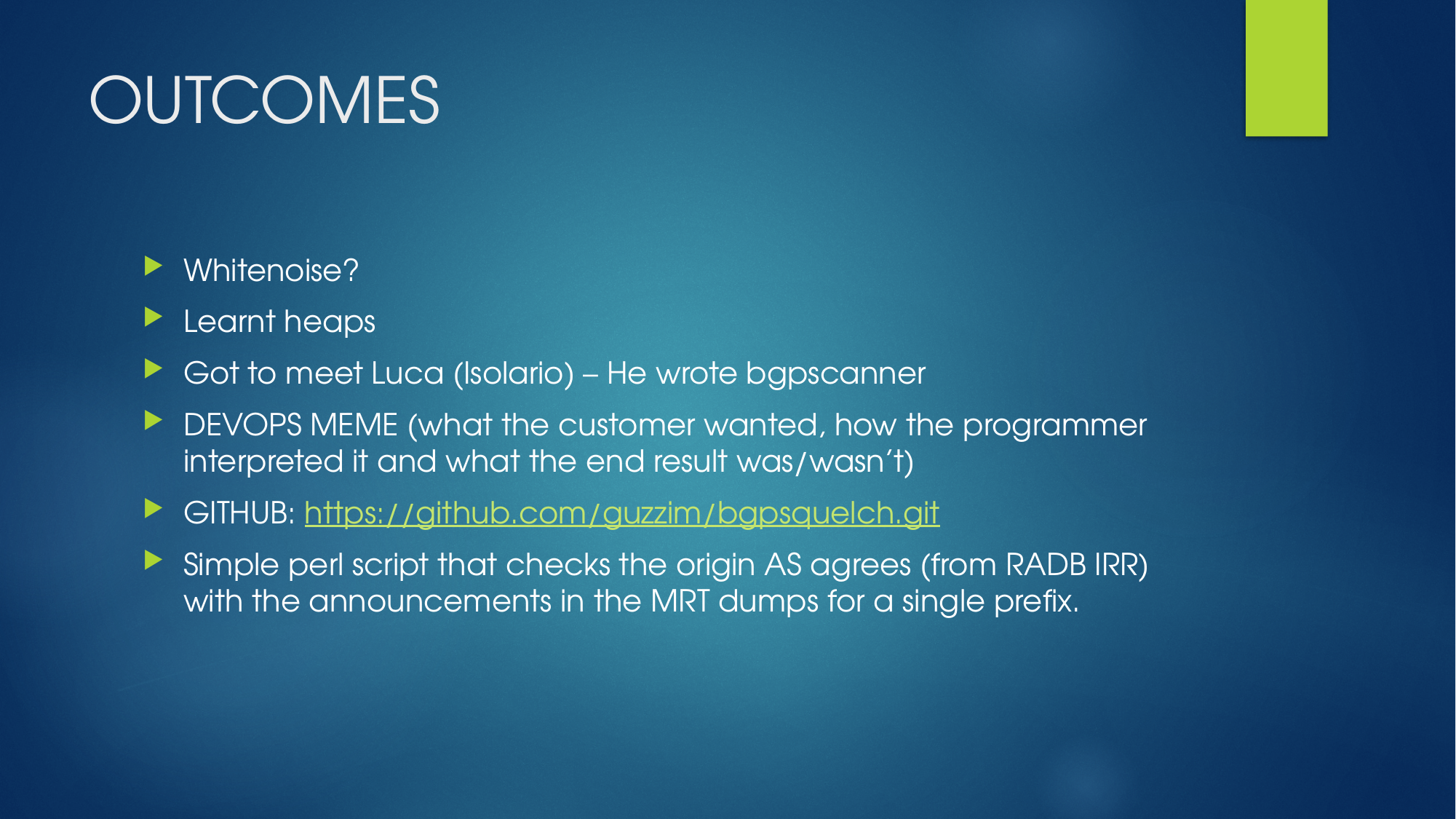

# OUTCOMES
Whitenoise?
Learnt heaps
Got to meet Luca (Isolario) – He wrote bgpscanner
DEVOPS MEME (what the customer wanted, how the programmer interpreted it and what the end result was/wasn’t)
GITHUB: https://github.com/guzzim/bgpsquelch.git
Simple perl script that checks the origin AS agrees (from RADB IRR) with the announcements in the MRT dumps for a single prefix.